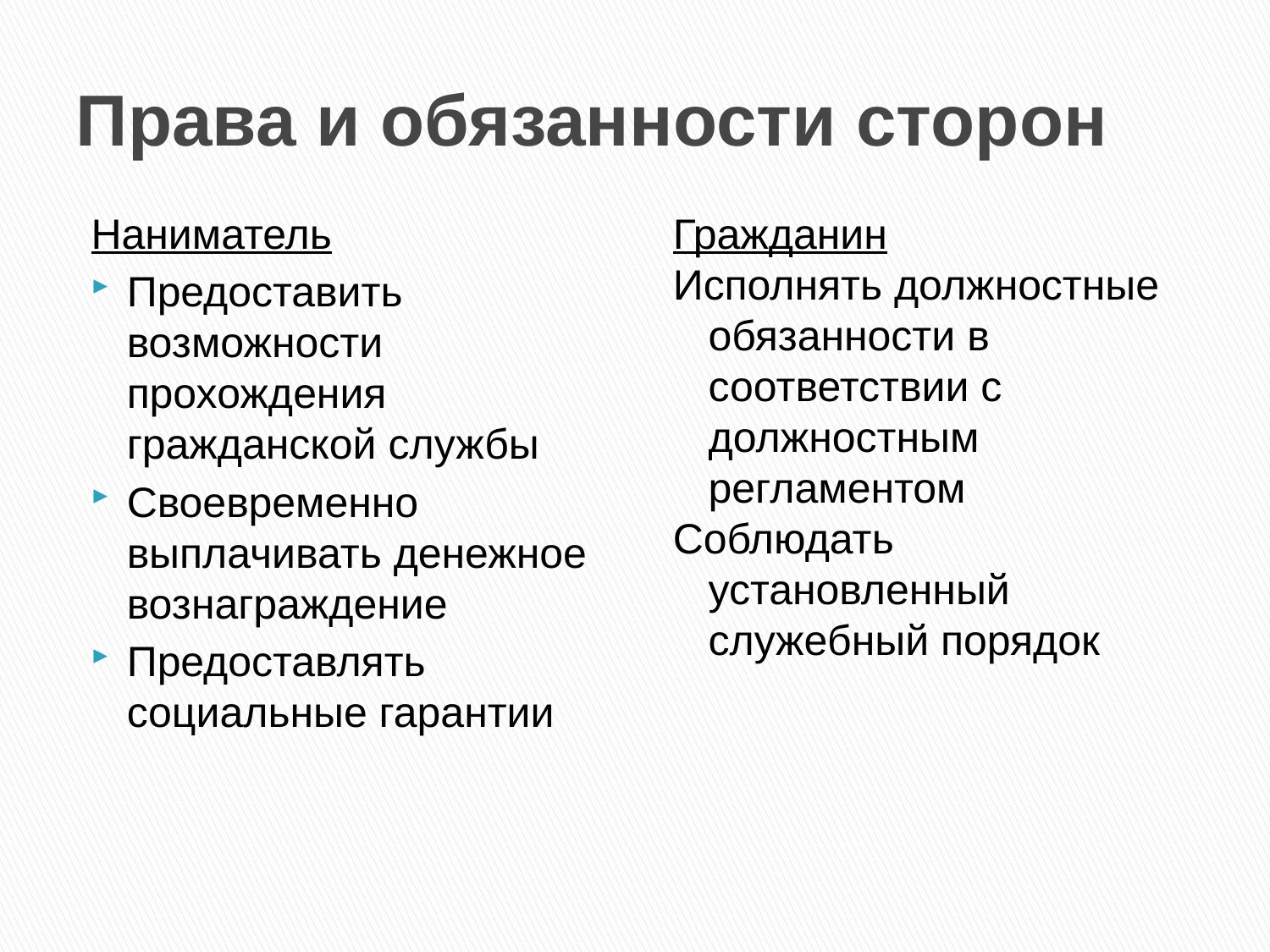

# Права и обязанности сторон
Наниматель
Предоставить возможности прохождения гражданской службы
Своевременно выплачивать денежное вознаграждение
Предоставлять социальные гарантии
Гражданин
Исполнять должностные обязанности в соответствии с должностным регламентом
Соблюдать установленный служебный порядок